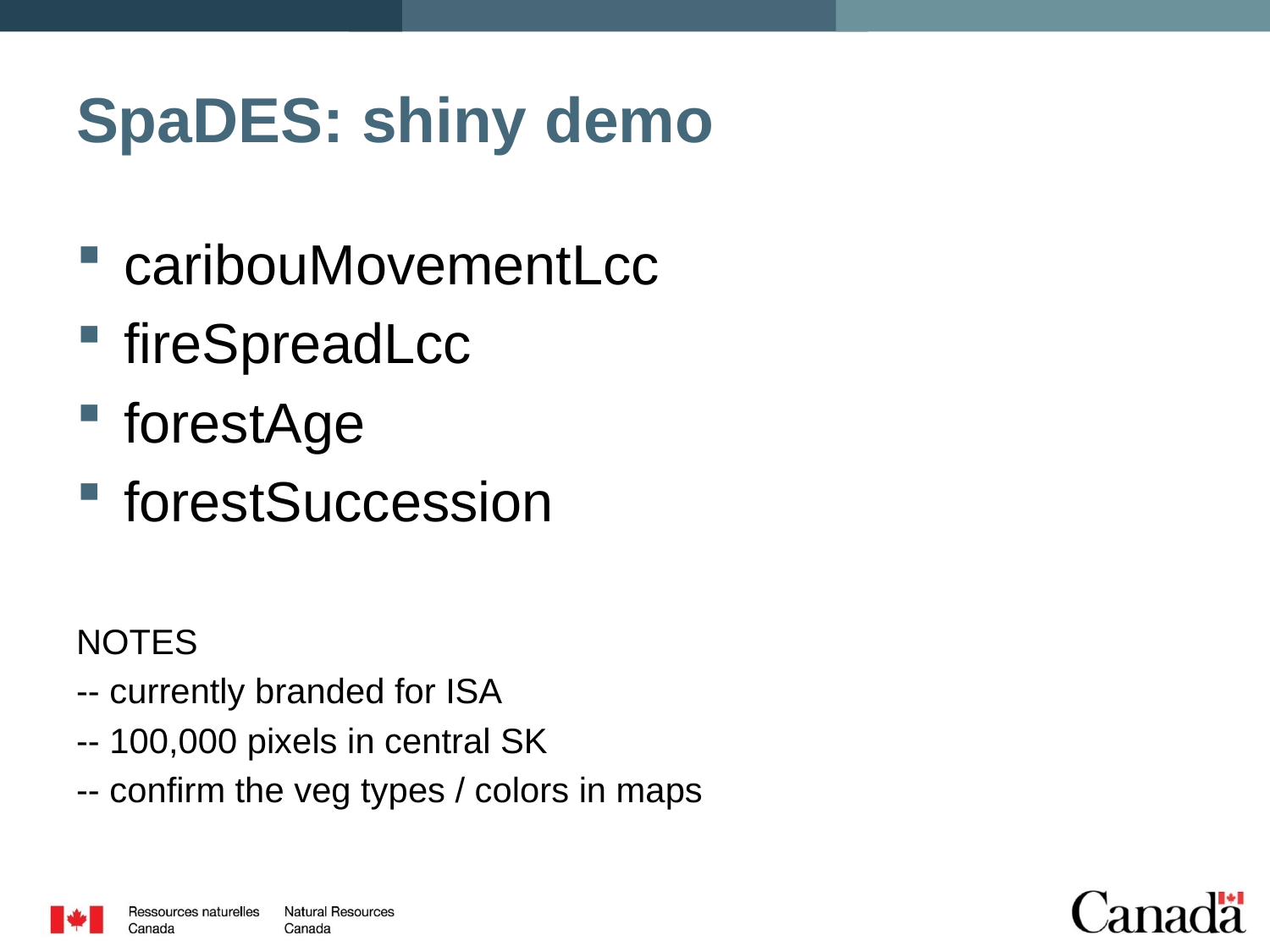

# SpaDES: shiny demo
caribouMovementLcc
fireSpreadLcc
forestAge
forestSuccession

NOTES
-- currently branded for ISA
-- 100,000 pixels in central SK
-- confirm the veg types / colors in maps